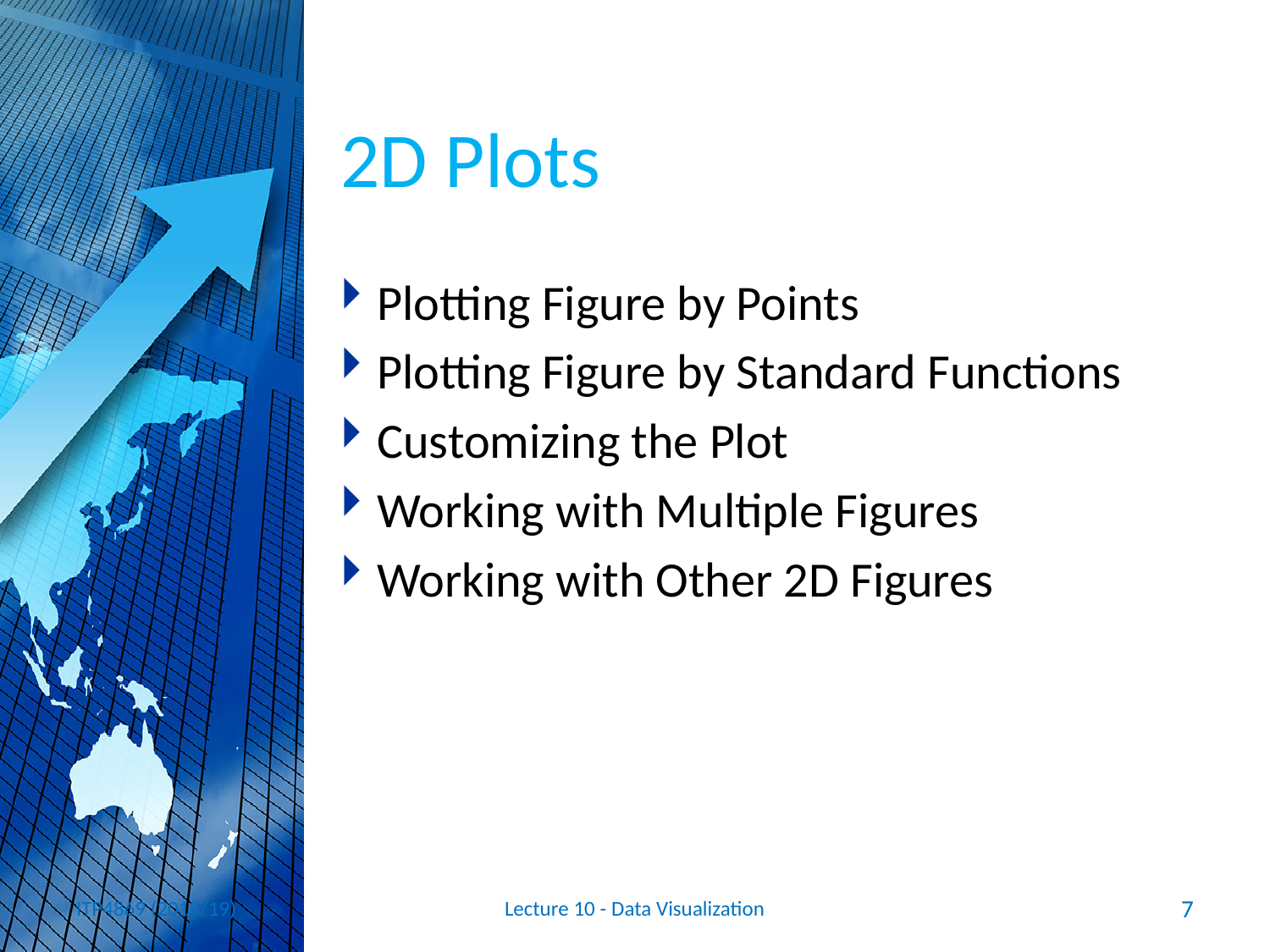

# 2D Plots
Plotting Figure by Points
Plotting Figure by Standard Functions
Customizing the Plot
Working with Multiple Figures
Working with Other 2D Figures
ITP4869 (2018/19)
Lecture 10 - Data Visualization
7